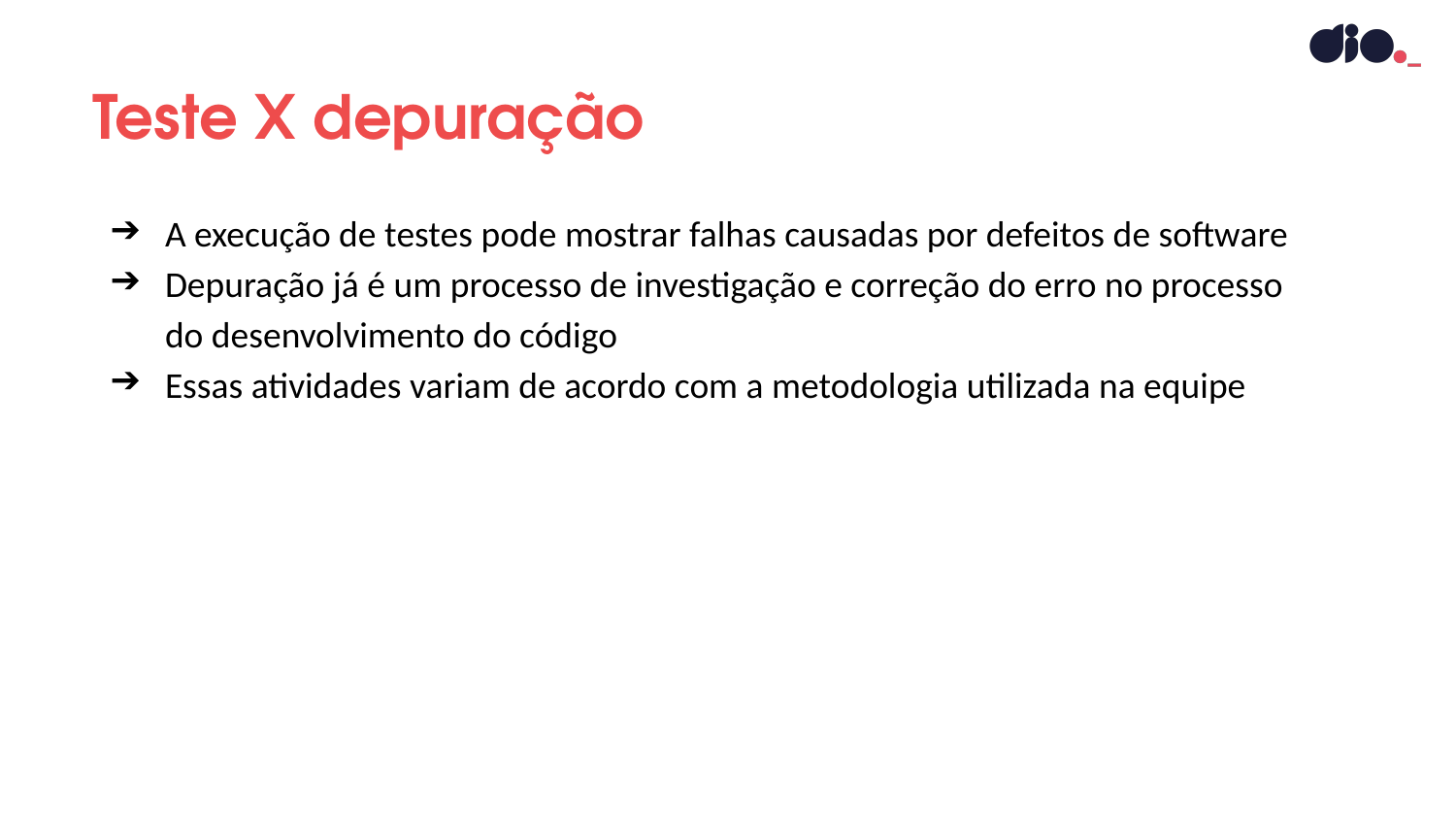

Teste X depuração
A execução de testes pode mostrar falhas causadas por defeitos de software
Depuração já é um processo de investigação e correção do erro no processo do desenvolvimento do código
Essas atividades variam de acordo com a metodologia utilizada na equipe